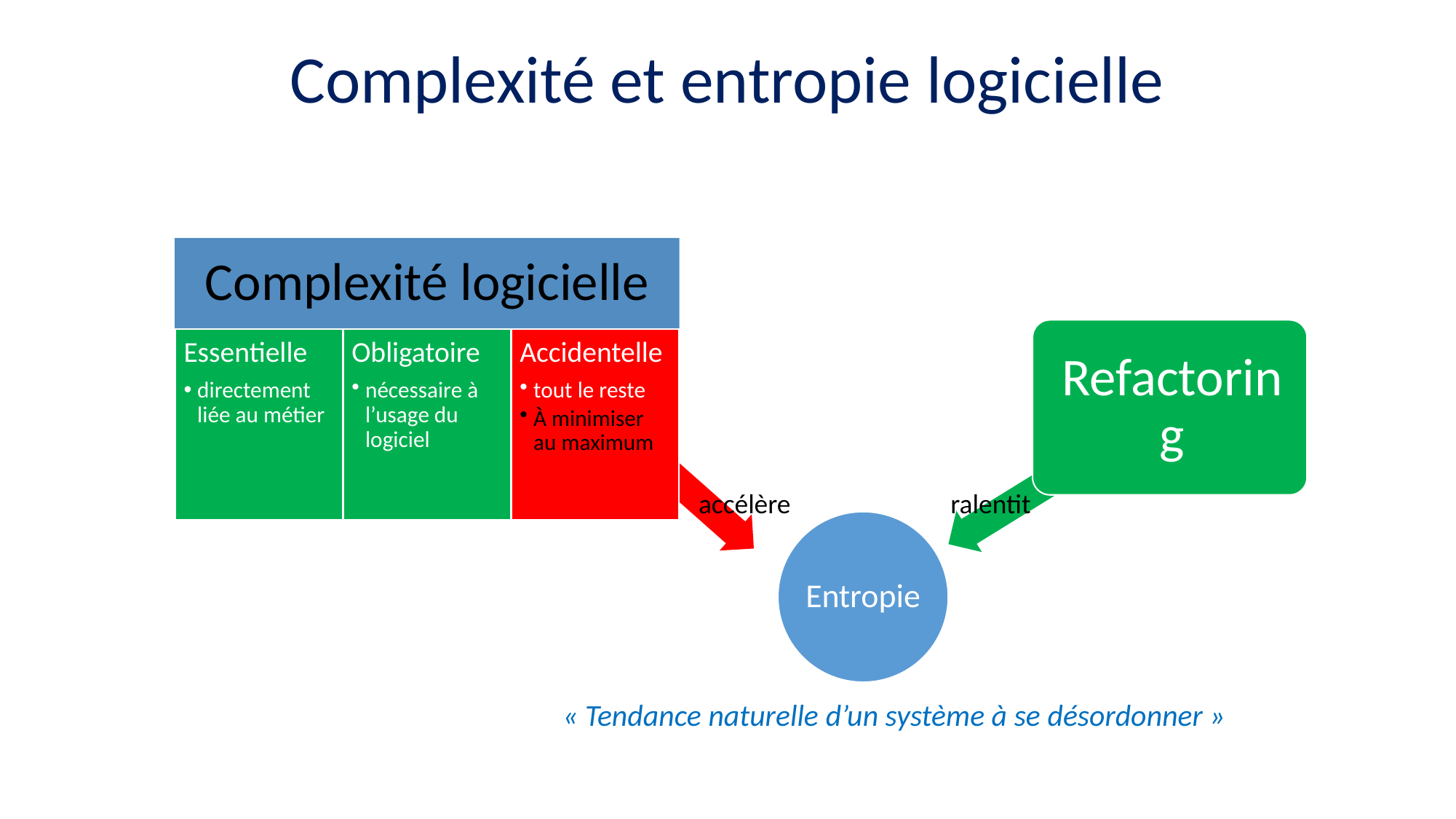

# Complexité et entropie logicielle
Complexité logicielle
Essentielle
directement liée au métier
Obligatoire
nécessaire à l’usage du logiciel
Accidentelle
tout le reste
À minimiser au maximum
Entropie
Refactoring

accélère
ralentit
« Tendance naturelle d’un système à se désordonner »